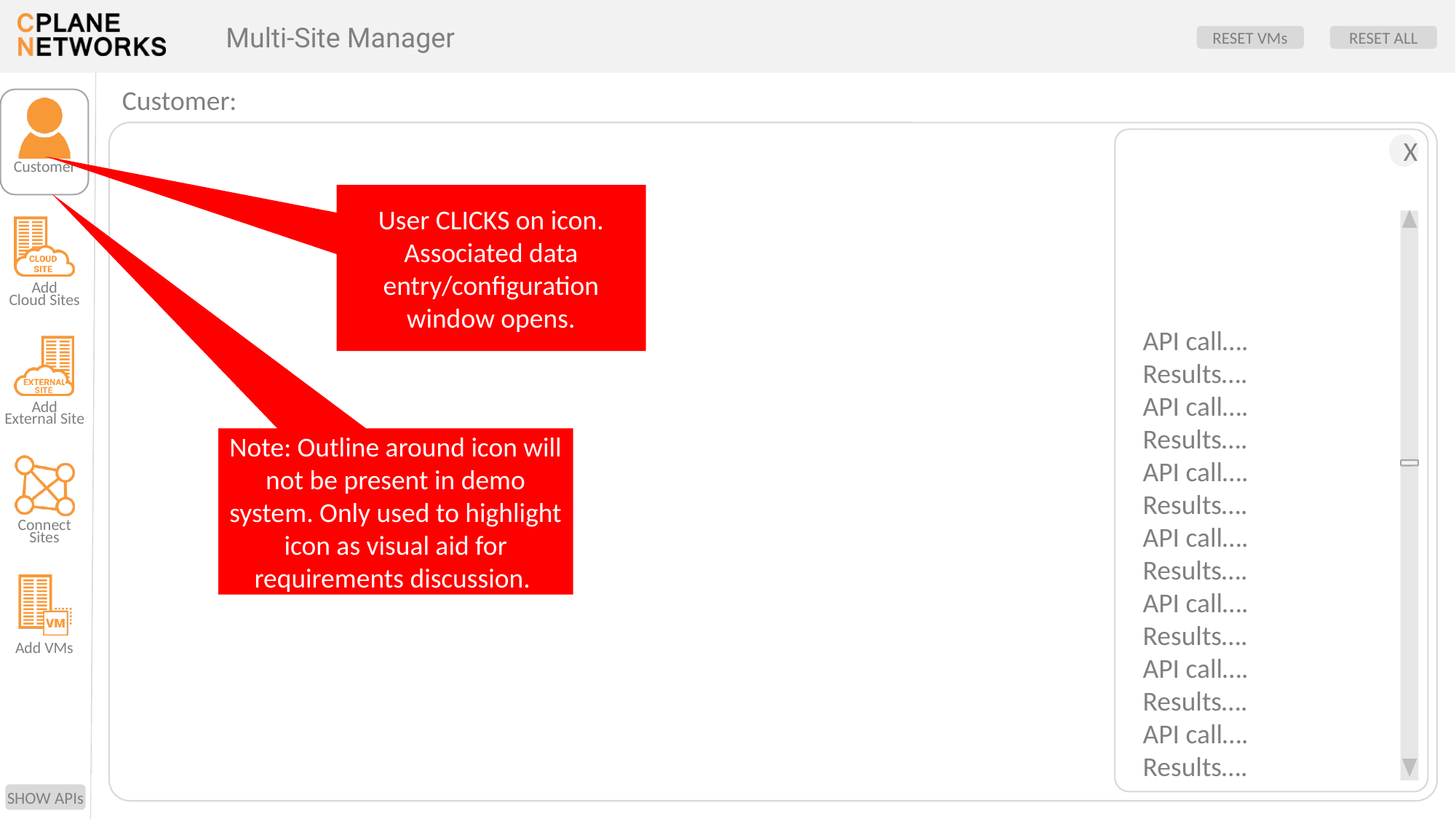

User CLICKS on icon. Associated data entry/configuration window opens.
Note: Outline around icon will not be present in demo system. Only used to highlight icon as visual aid for requirements discussion.